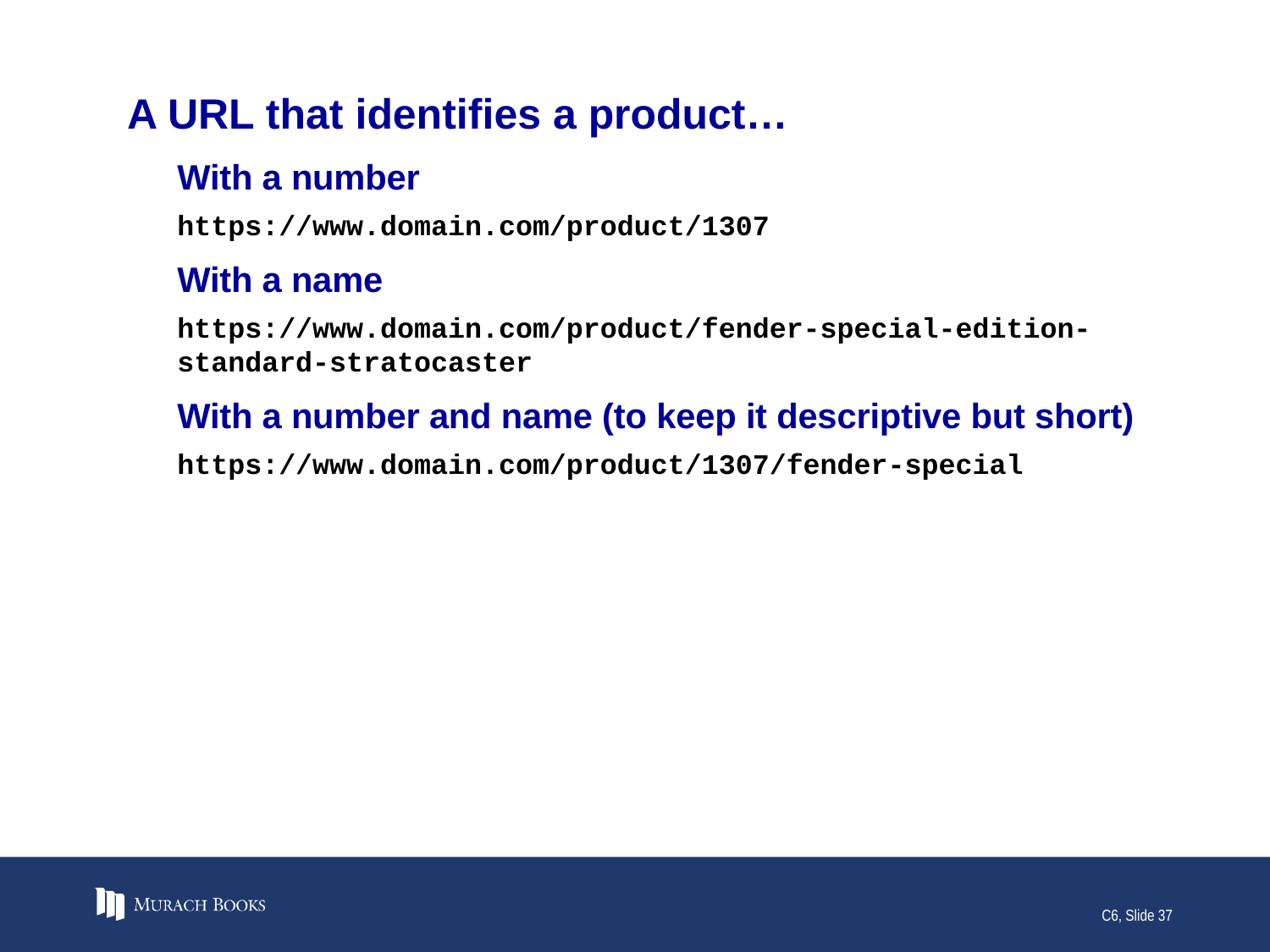

# A URL that identifies a product…
With a number
https://www.domain.com/product/1307
With a name
https://www.domain.com/product/fender-special-edition-standard-stratocaster
With a number and name (to keep it descriptive but short)
https://www.domain.com/product/1307/fender-special

C6, Slide 37